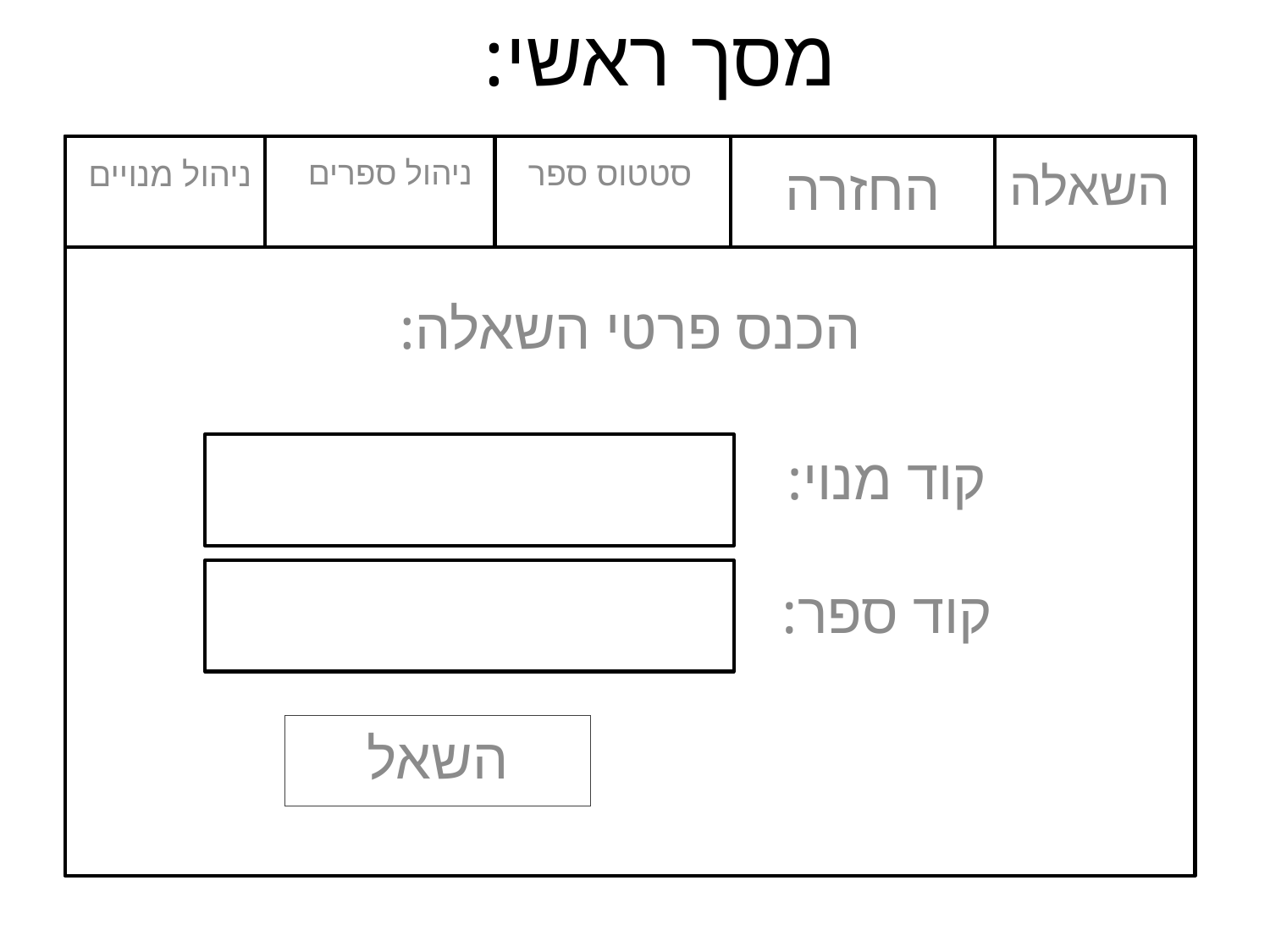

# מסך ראשי:

ניהול מנויים
ניהול ספרים
סטטוס ספר
השאלה
החזרה
הכנס פרטי השאלה:

קוד מנוי:

קוד ספר:
השאל